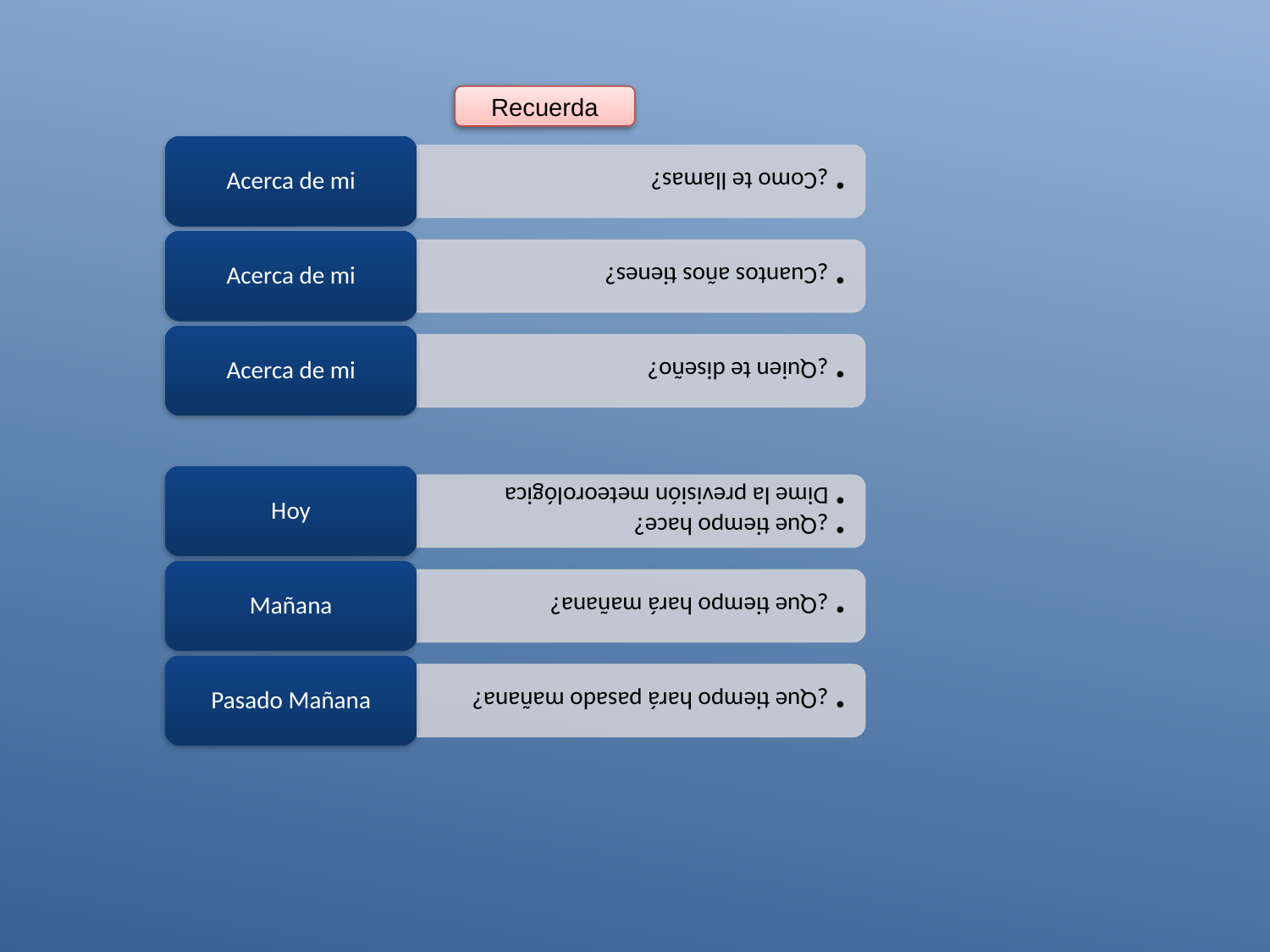

Recuerda
¿Como te llamas?
Acerca de mi
¿Cuantos años tienes?
Acerca de mi
¿Quien te diseño?
Acerca de mi
¿Que tiempo hace?
Dime la previsión meteorológica
Hoy
¿Que tiempo hará mañana?
Mañana
¿Que tiempo hará pasado mañana?
Pasado Mañana